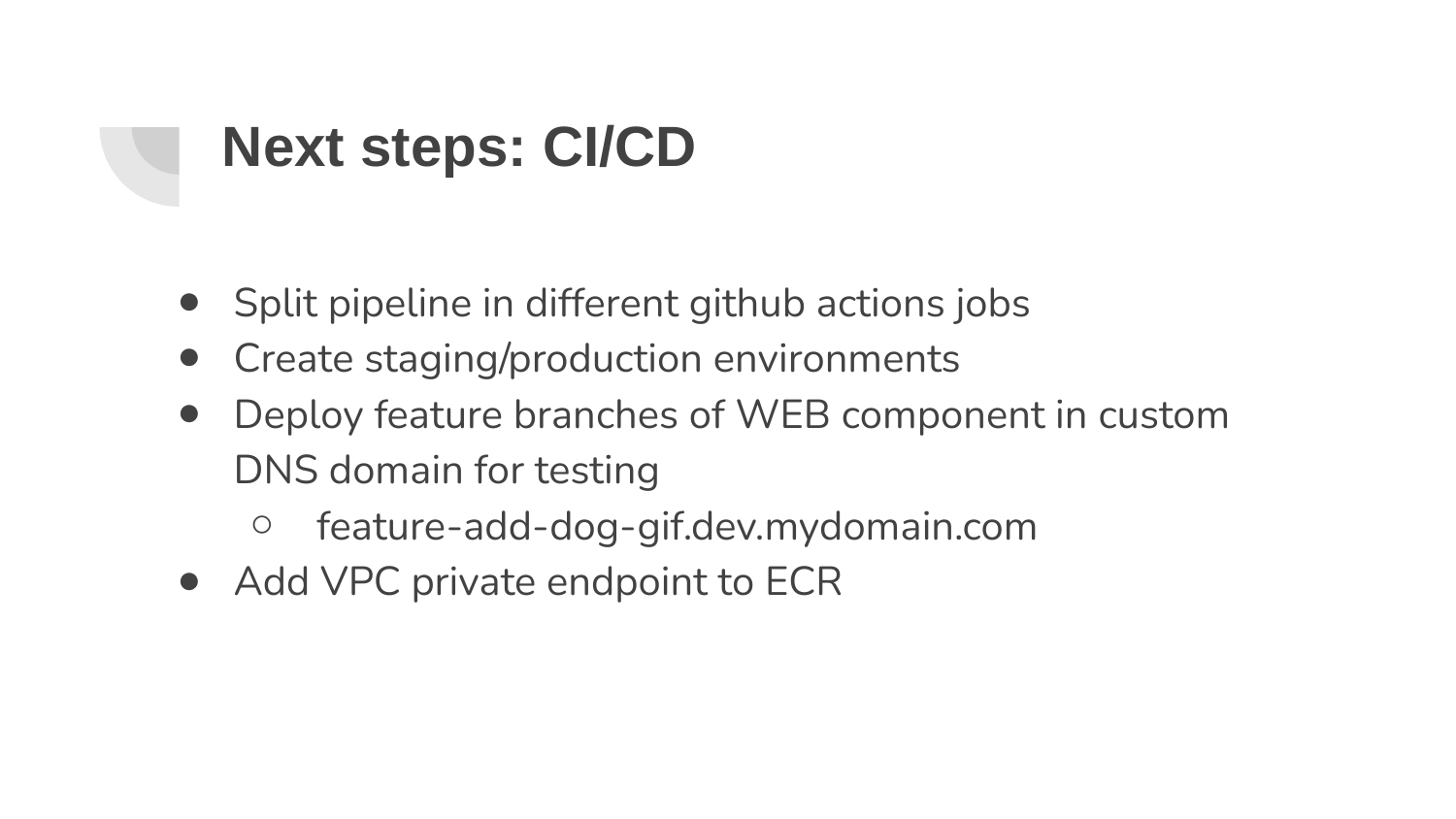

# Next steps: CI/CD
Split pipeline in different github actions jobs
Create staging/production environments
Deploy feature branches of WEB component in custom DNS domain for testing
 feature-add-dog-gif.dev.mydomain.com
Add VPC private endpoint to ECR